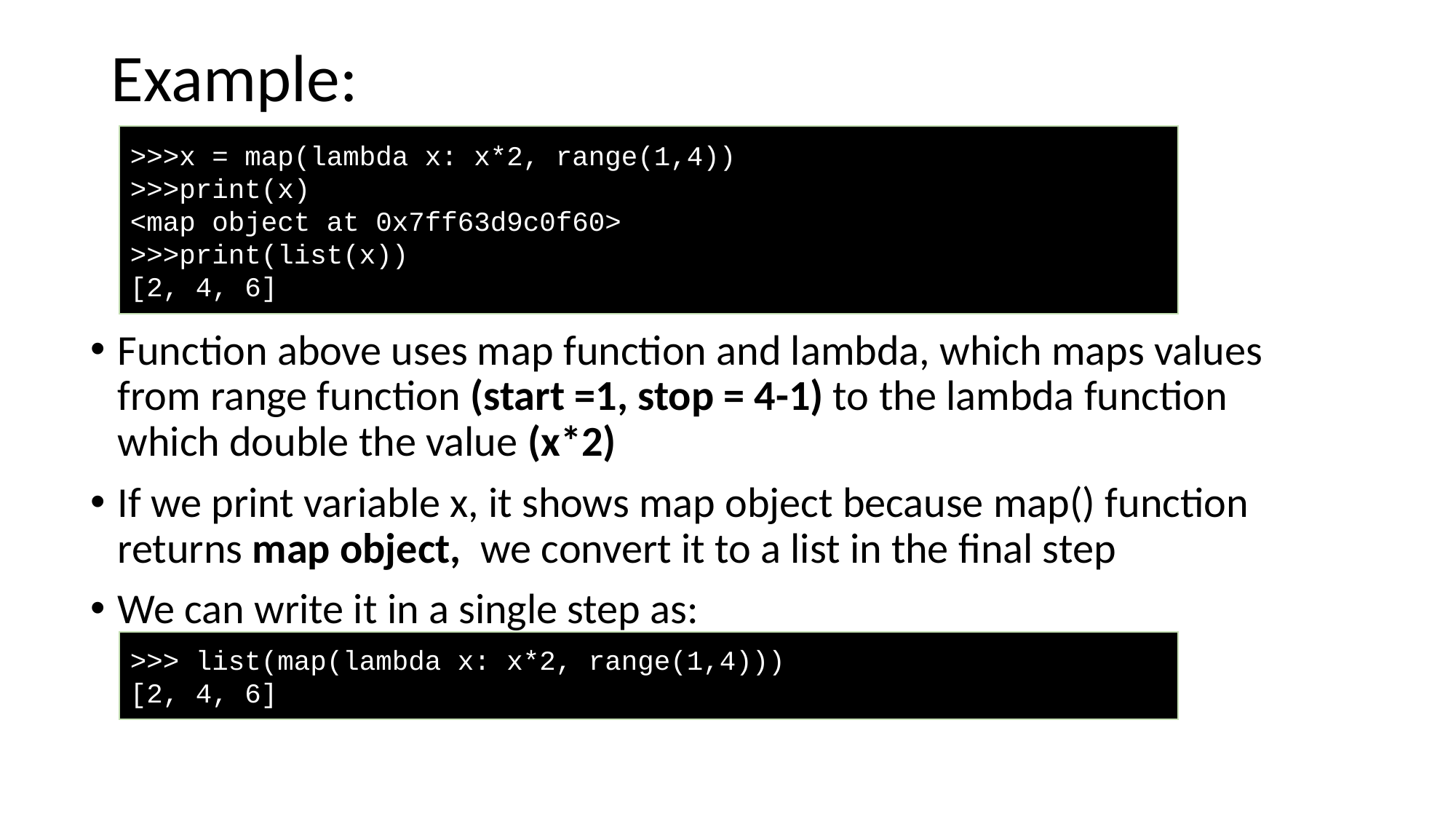

# Example:
>>>x = map(lambda x: x*2, range(1,4))
>>>print(x)
<map object at 0x7ff63d9c0f60>
>>>print(list(x))
[2, 4, 6]

Function above uses map function and lambda, which maps values from range function (start =1, stop = 4-1) to the lambda function which double the value (x*2)
If we print variable x, it shows map object because map() function returns map object,  we convert it to a list in the final step
We can write it in a single step as:

>>> list(map(lambda x: x*2, range(1,4)))
[2, 4, 6]